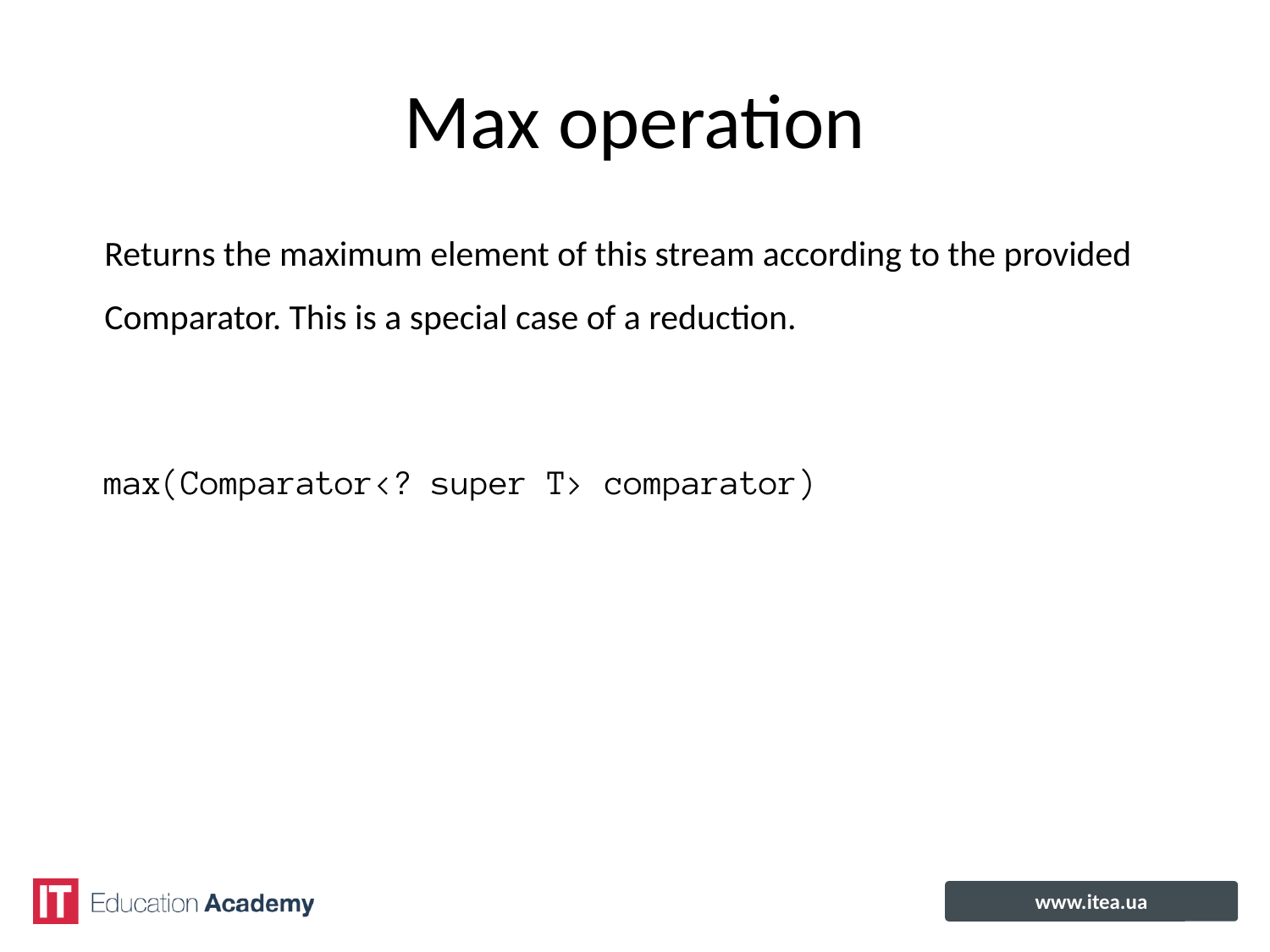

# Max operation
Returns the maximum element of this stream according to the provided
Comparator. This is a special case of a reduction.

max(Comparator<? super T> comparator)